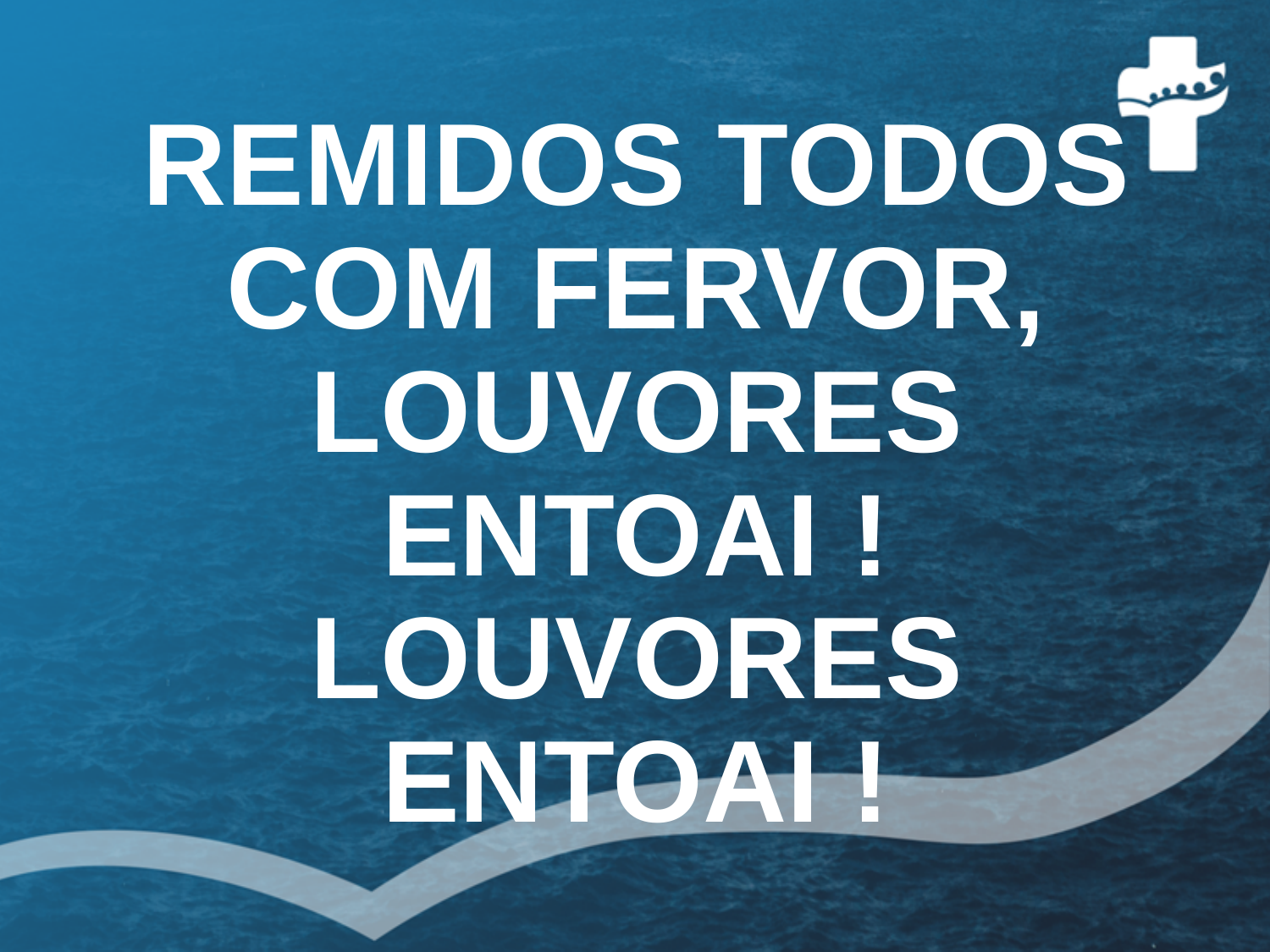

# REMIDOS TODOS COM FERVOR, LOUVORES ENTOAI ! LOUVORES ENTOAI !